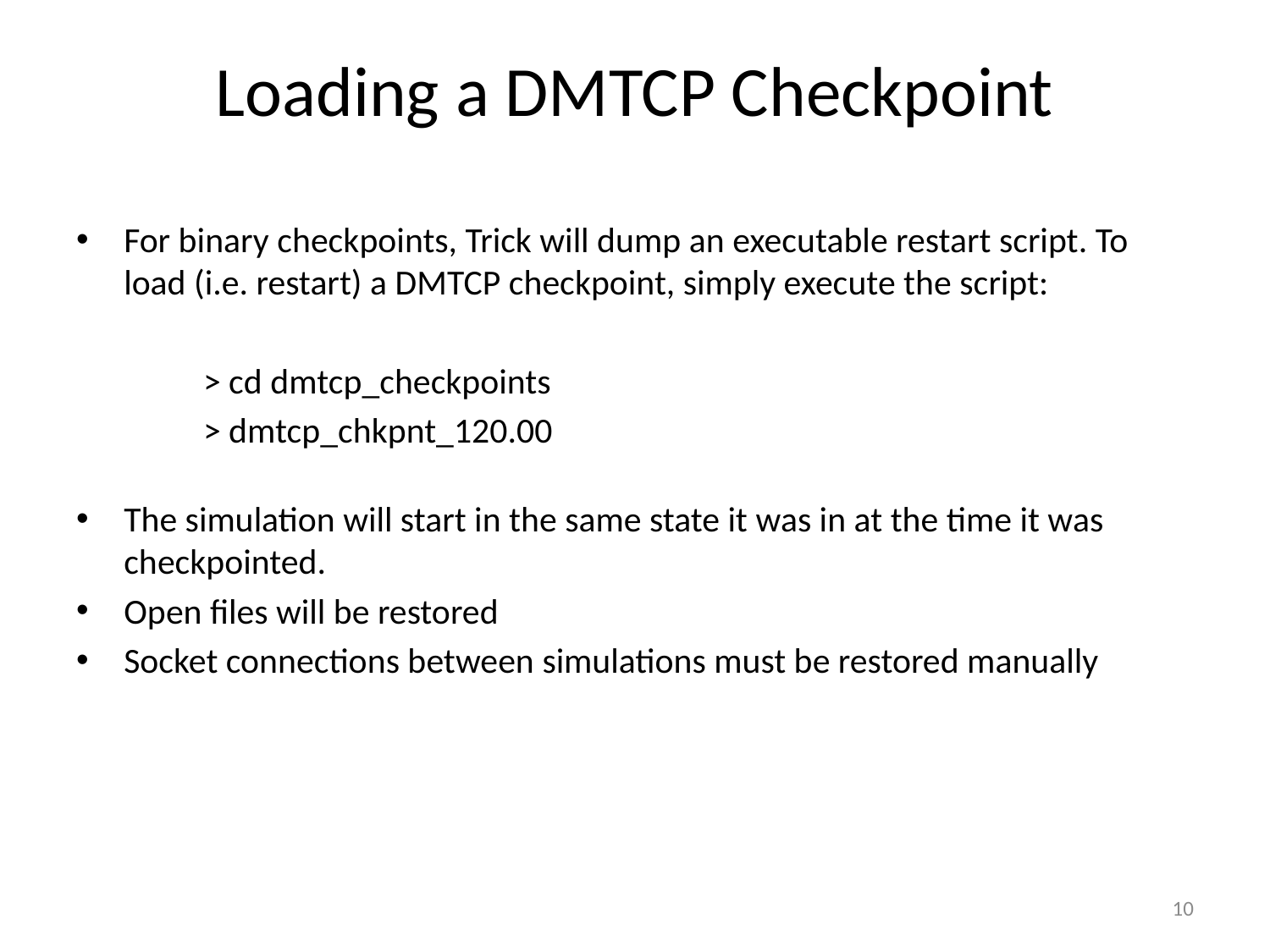

# Loading a DMTCP Checkpoint
For binary checkpoints, Trick will dump an executable restart script. To load (i.e. restart) a DMTCP checkpoint, simply execute the script:

> cd dmtcp_checkpoints
> dmtcp_chkpnt_120.00

The simulation will start in the same state it was in at the time it was checkpointed.
Open files will be restored
Socket connections between simulations must be restored manually

10